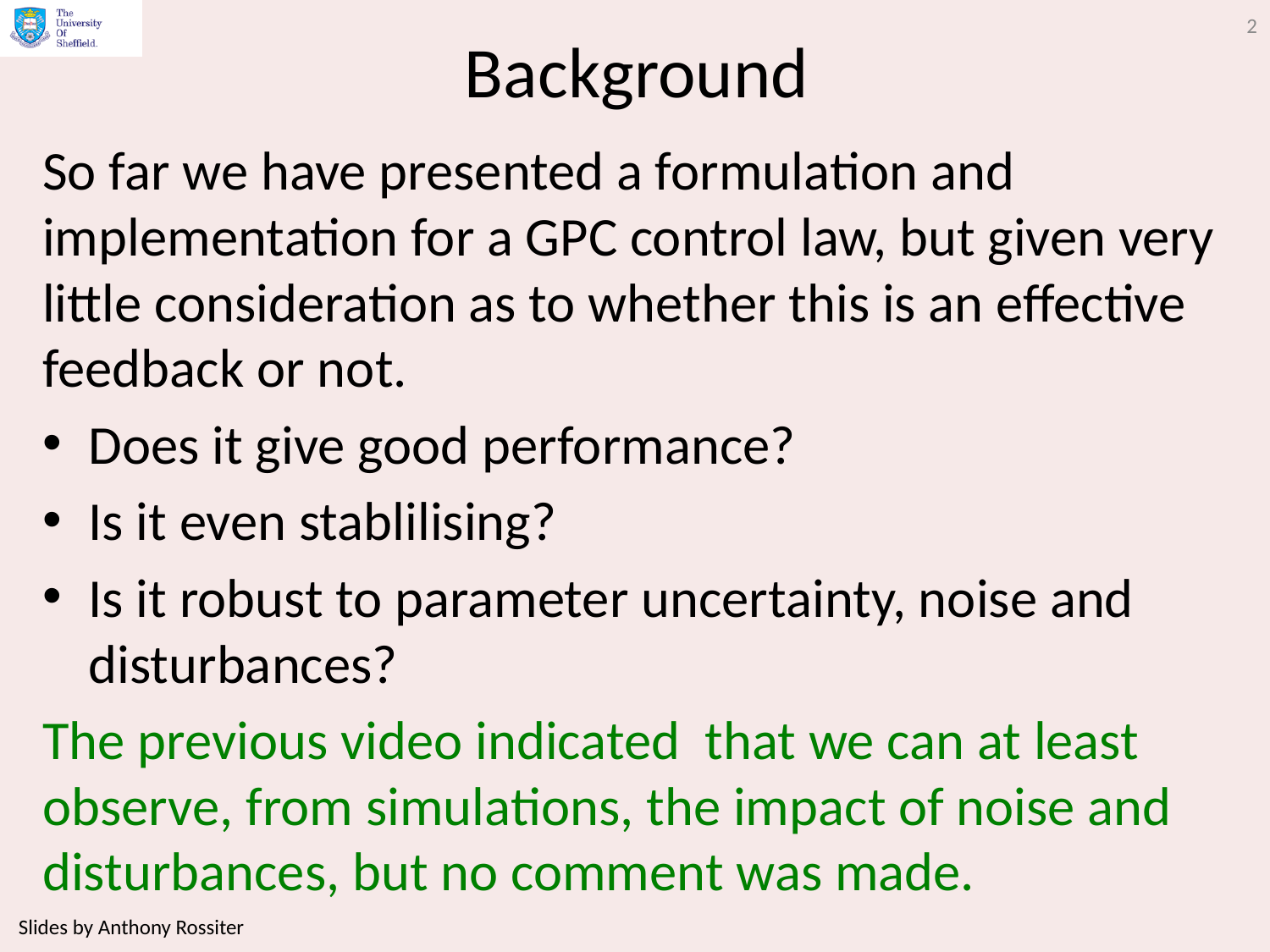

2
# Background
So far we have presented a formulation and implementation for a GPC control law, but given very little consideration as to whether this is an effective feedback or not.
Does it give good performance?
Is it even stablilising?
Is it robust to parameter uncertainty, noise and disturbances?
The previous video indicated  that we can at least observe, from simulations, the impact of noise and disturbances, but no comment was made.
Slides by Anthony Rossiter